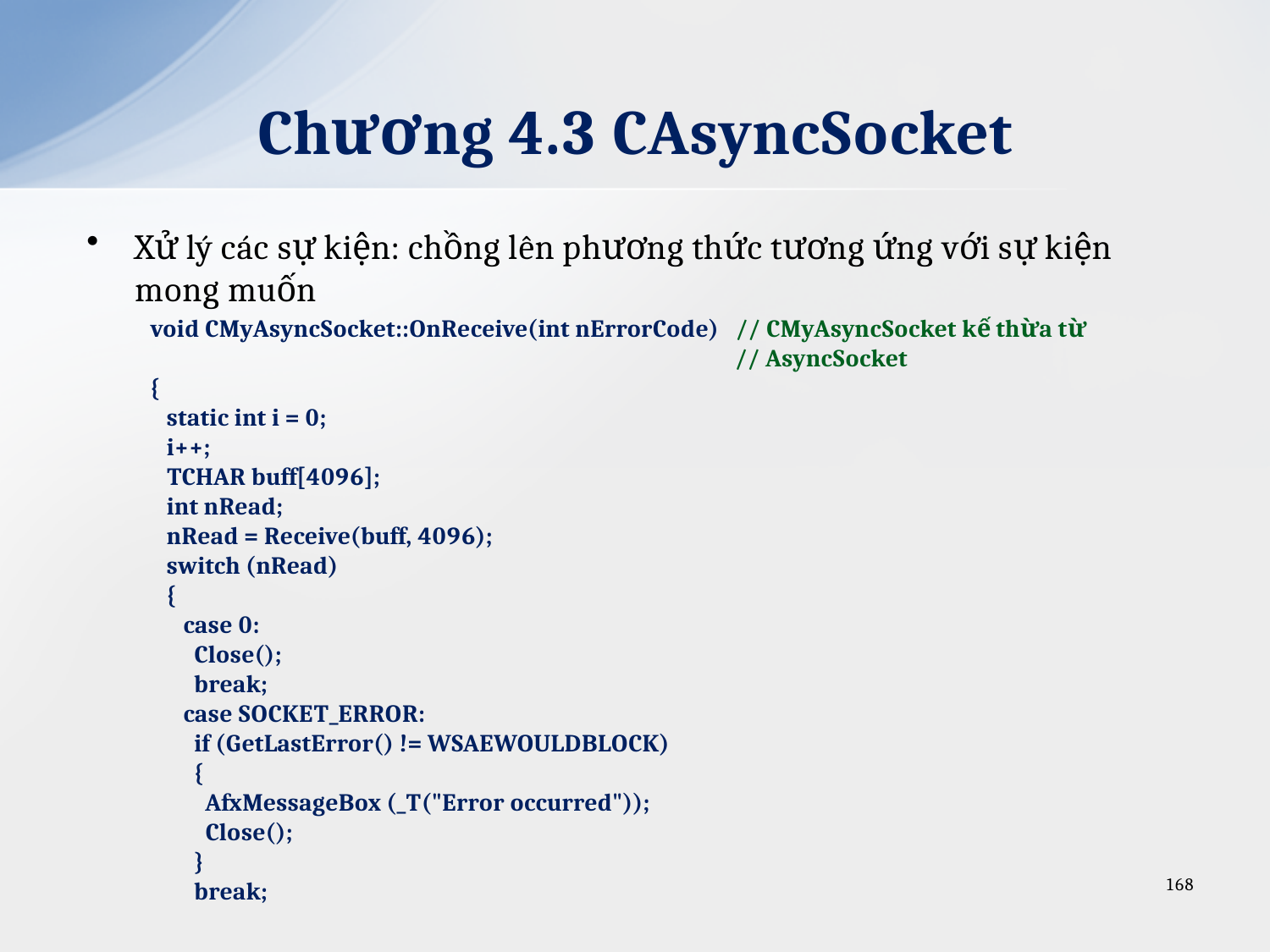

# Chương 4.3 CAsyncSocket
Xử lý các sự kiện: chồng lên phương thức tương ứng với sự kiện mong muốn
void CMyAsyncSocket::OnReceive(int nErrorCode)   // CMyAsyncSocket kế thừa từ
                                                		              // AsyncSocket
{
   static int i = 0;
   i++;
   TCHAR buff[4096];
   int nRead;
   nRead = Receive(buff, 4096);
   switch (nRead)
   {
      case 0:
        Close();
        break;
      case SOCKET_ERROR:
        if (GetLastError() != WSAEWOULDBLOCK)
        {
          AfxMessageBox (_T("Error occurred"));
          Close();
        }
        break;

168